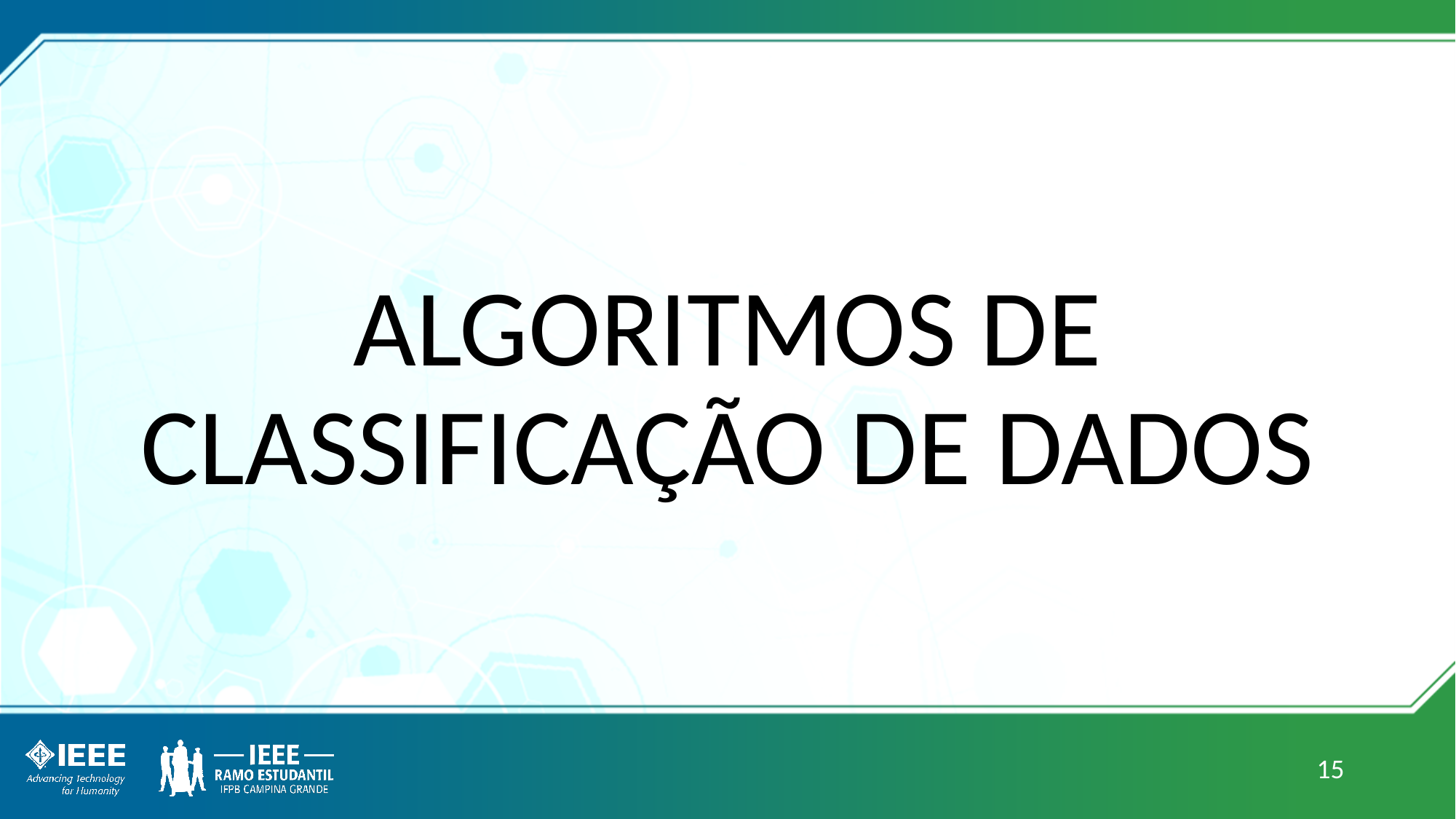

# ALGORITMOS DE CLASSIFICAÇÃO DE DADOS
15